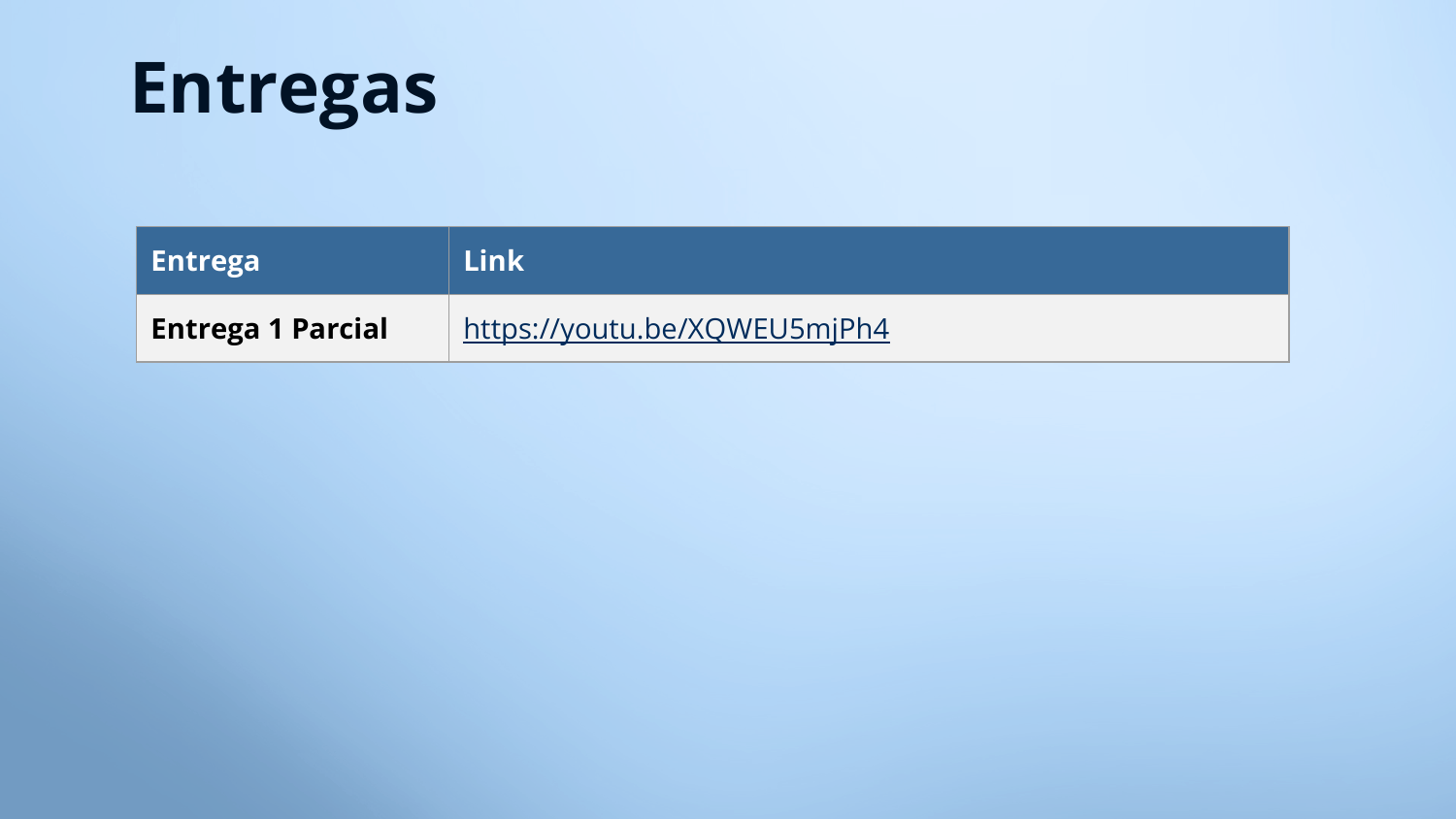

Entregas
| Entrega | Link |
| --- | --- |
| Entrega 1 Parcial | https://youtu.be/XQWEU5mjPh4 |